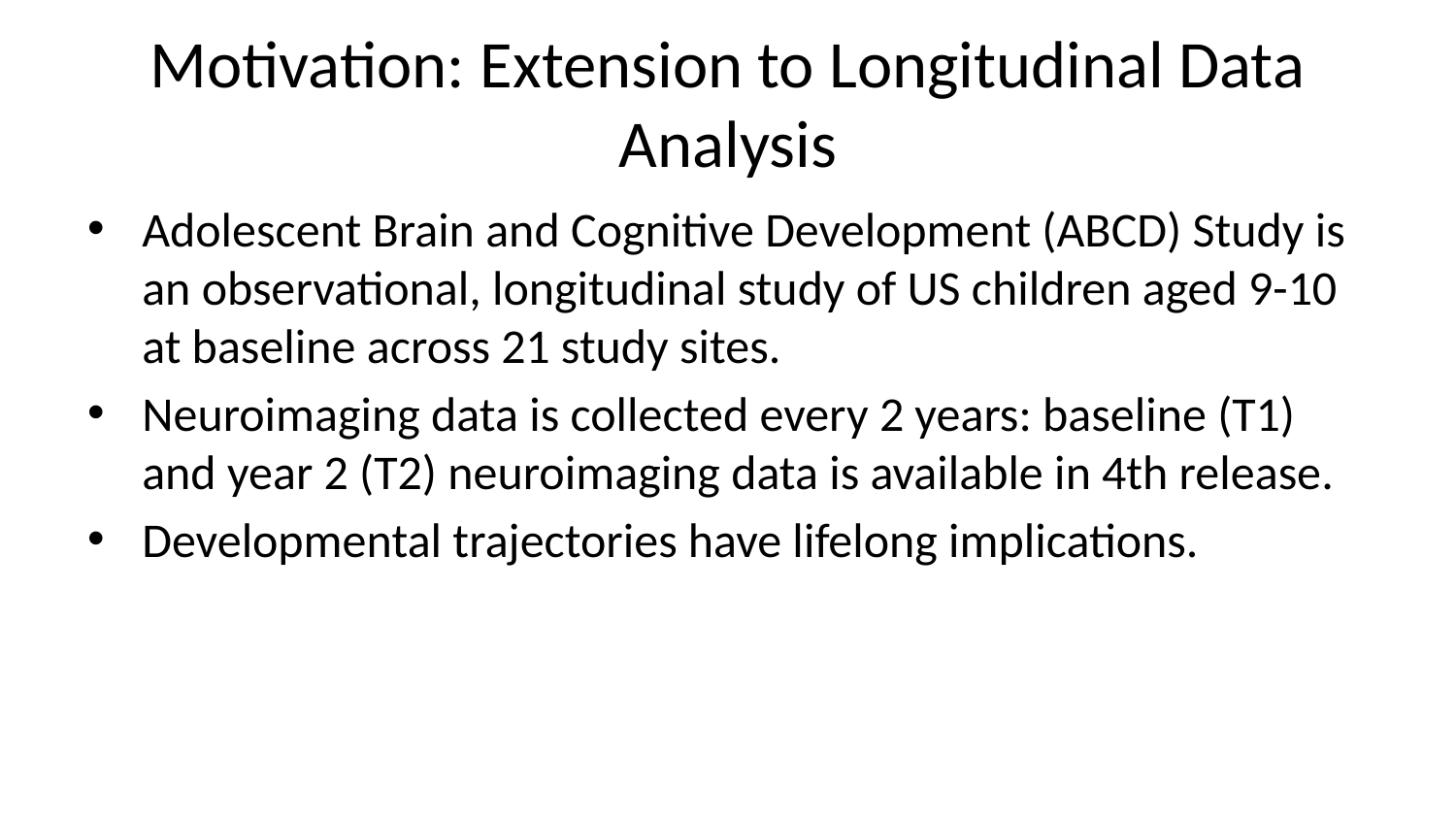

# Motivation: Extension to Longitudinal Data Analysis
Adolescent Brain and Cognitive Development (ABCD) Study is an observational, longitudinal study of US children aged 9-10 at baseline across 21 study sites.
Neuroimaging data is collected every 2 years: baseline (T1) and year 2 (T2) neuroimaging data is available in 4th release.
Developmental trajectories have lifelong implications.